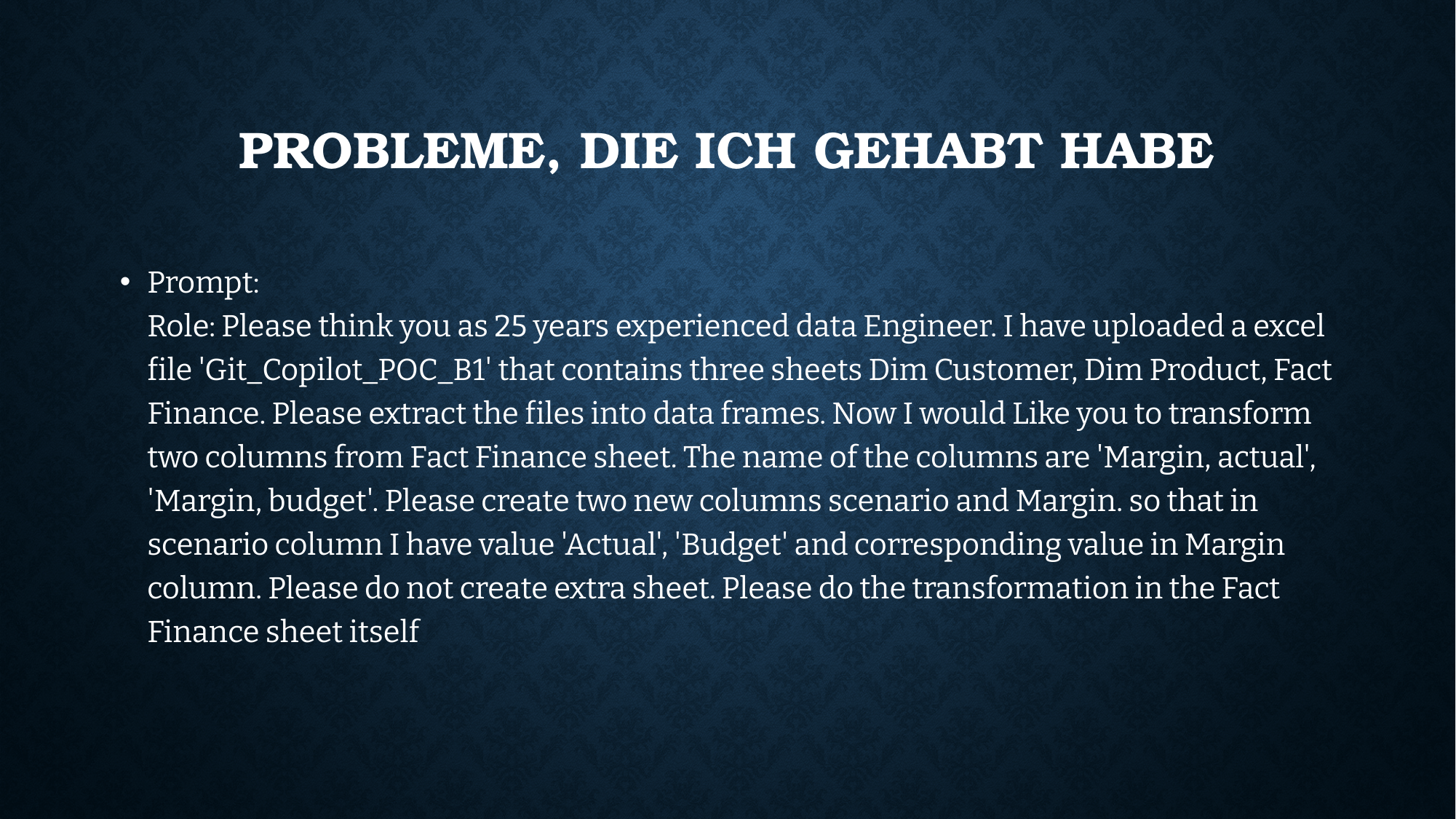

# Probleme, die ich gehabt habe
Prompt:
Role: Please think you as 25 years experienced data Engineer. I have uploaded a excel file 'Git_Copilot_POC_B1' that contains three sheets Dim Customer, Dim Product, Fact Finance. Please extract the files into data frames. Now I would Like you to transform two columns from Fact Finance sheet. The name of the columns are 'Margin, actual', 'Margin, budget'. Please create two new columns scenario and Margin. so that in scenario column I have value 'Actual', 'Budget' and corresponding value in Margin column. Please do not create extra sheet. Please do the transformation in the Fact Finance sheet itself